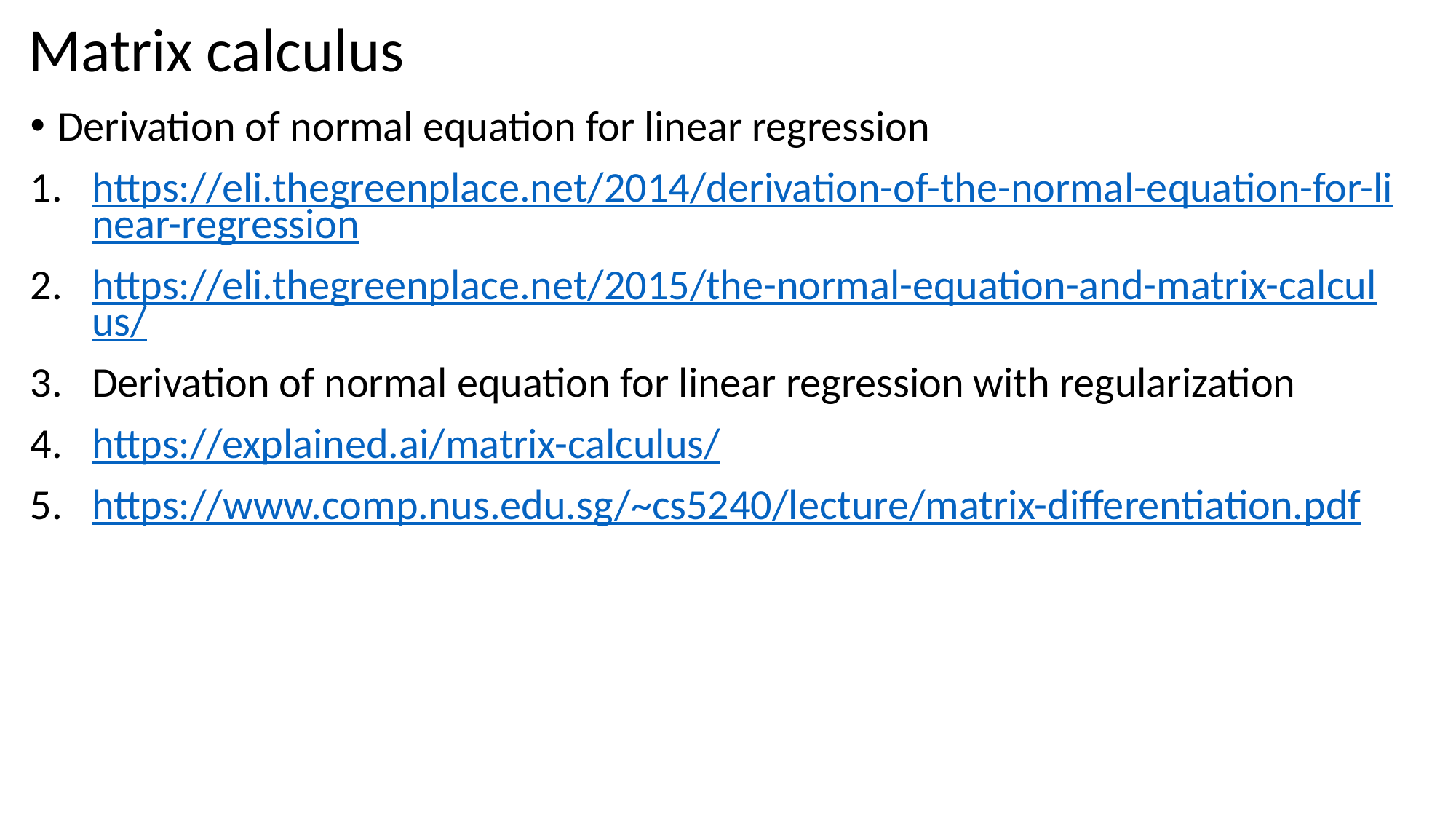

# Matrix calculus
Derivation of normal equation for linear regression
https://eli.thegreenplace.net/2014/derivation-of-the-normal-equation-for-linear-regression
https://eli.thegreenplace.net/2015/the-normal-equation-and-matrix-calculus/
Derivation of normal equation for linear regression with regularization
https://explained.ai/matrix-calculus/
https://www.comp.nus.edu.sg/~cs5240/lecture/matrix-differentiation.pdf